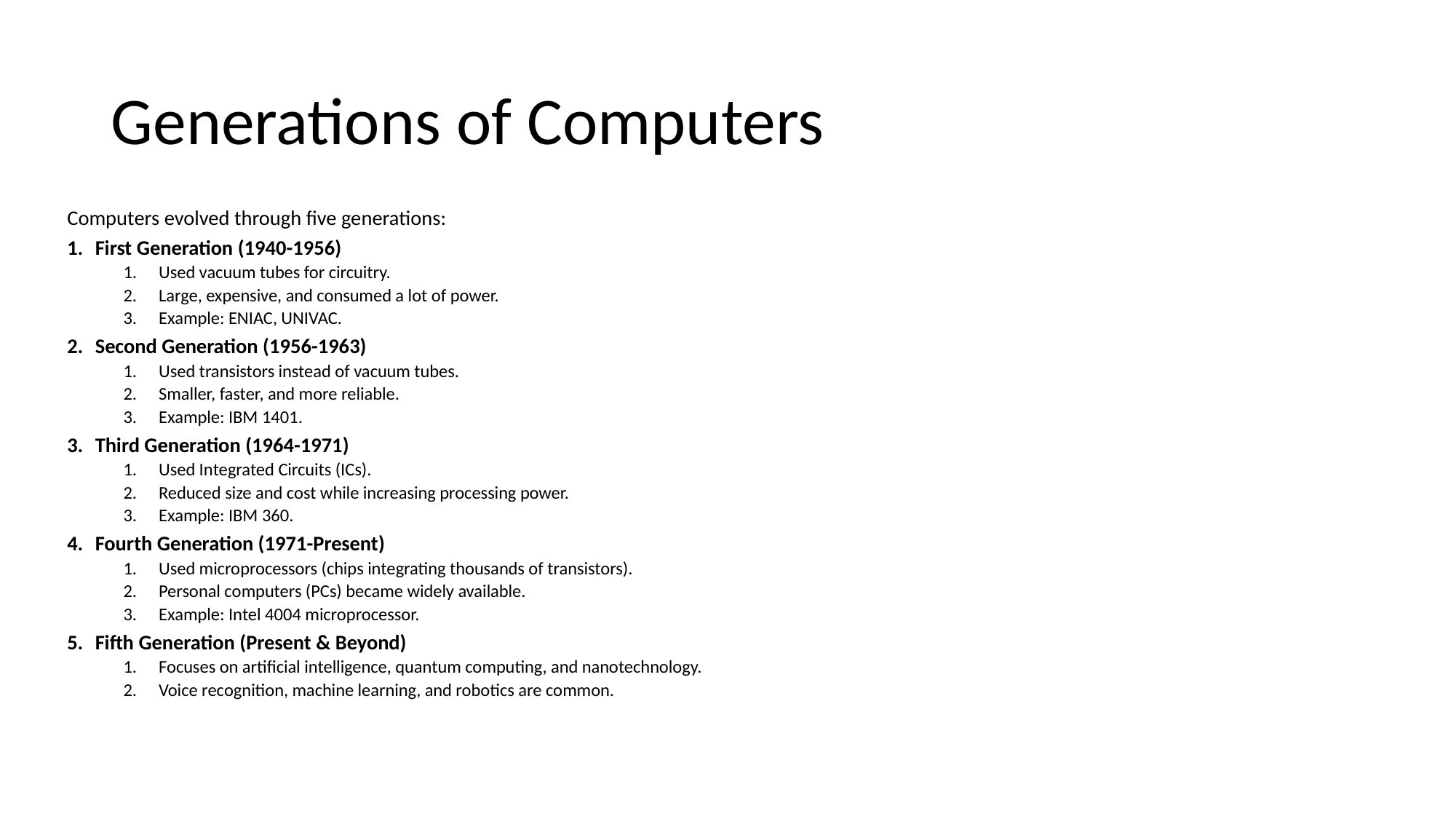

# Generations of Computers
Computers evolved through five generations:
First Generation (1940-1956)
Used vacuum tubes for circuitry.
Large, expensive, and consumed a lot of power.
Example: ENIAC, UNIVAC.
Second Generation (1956-1963)
Used transistors instead of vacuum tubes.
Smaller, faster, and more reliable.
Example: IBM 1401.
Third Generation (1964-1971)
Used Integrated Circuits (ICs).
Reduced size and cost while increasing processing power.
Example: IBM 360.
Fourth Generation (1971-Present)
Used microprocessors (chips integrating thousands of transistors).
Personal computers (PCs) became widely available.
Example: Intel 4004 microprocessor.
Fifth Generation (Present & Beyond)
Focuses on artificial intelligence, quantum computing, and nanotechnology.
Voice recognition, machine learning, and robotics are common.